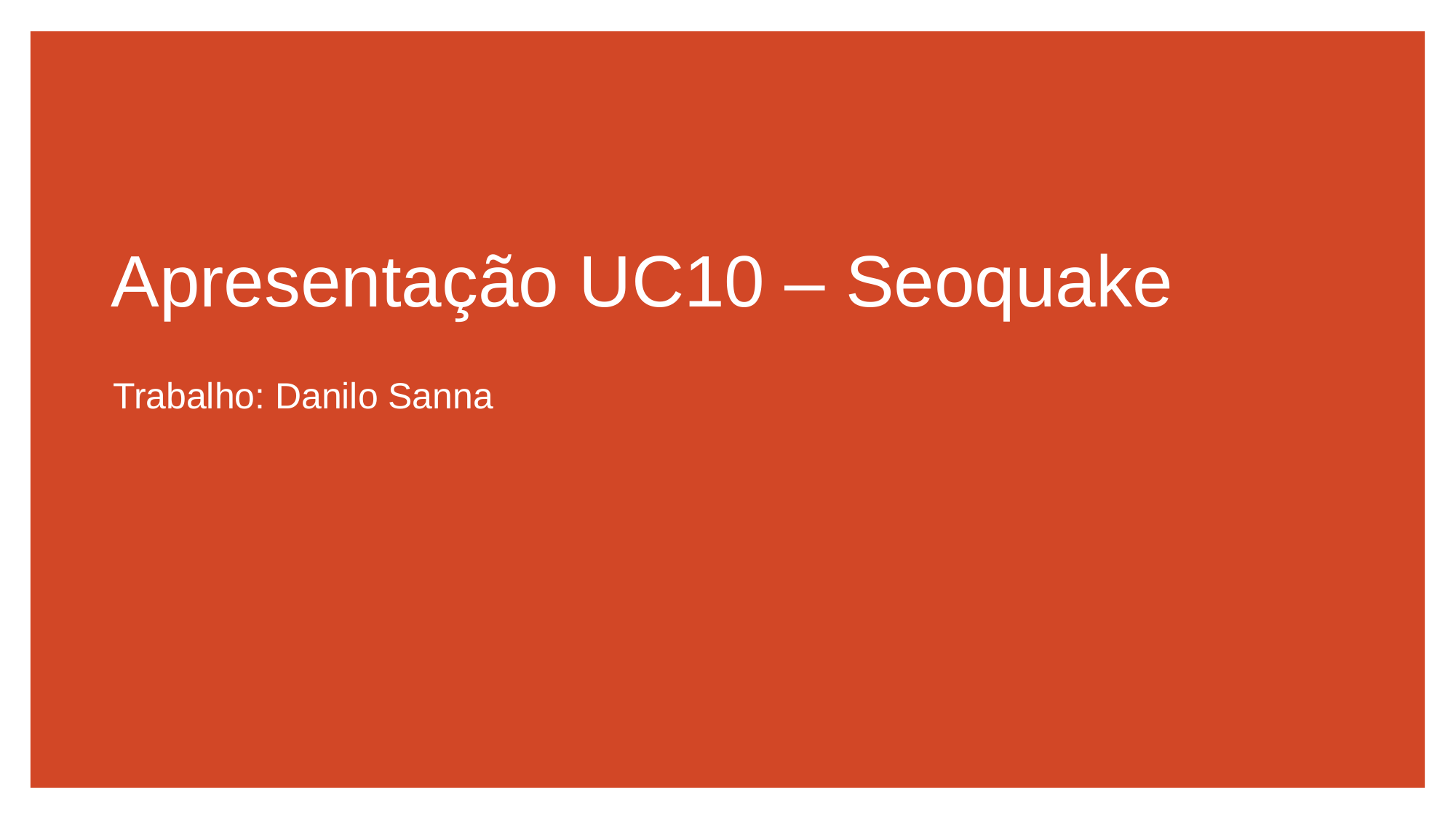

# Apresentação UC10 – Seoquake
Trabalho: Danilo Sanna